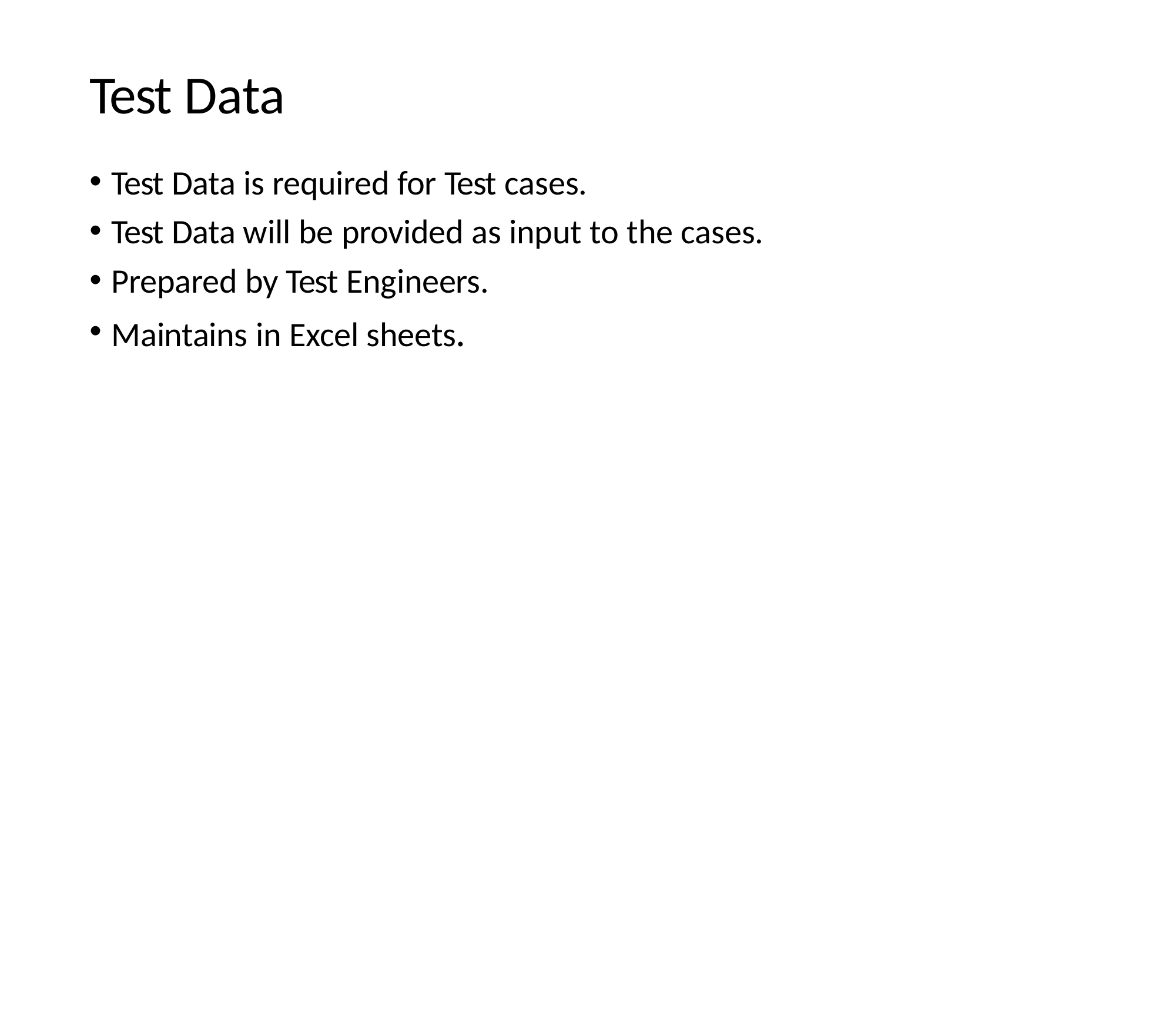

# Test Data
Test Data is required for Test cases.
Test Data will be provided as input to the cases.
Prepared by Test Engineers.
Maintains in Excel sheets.